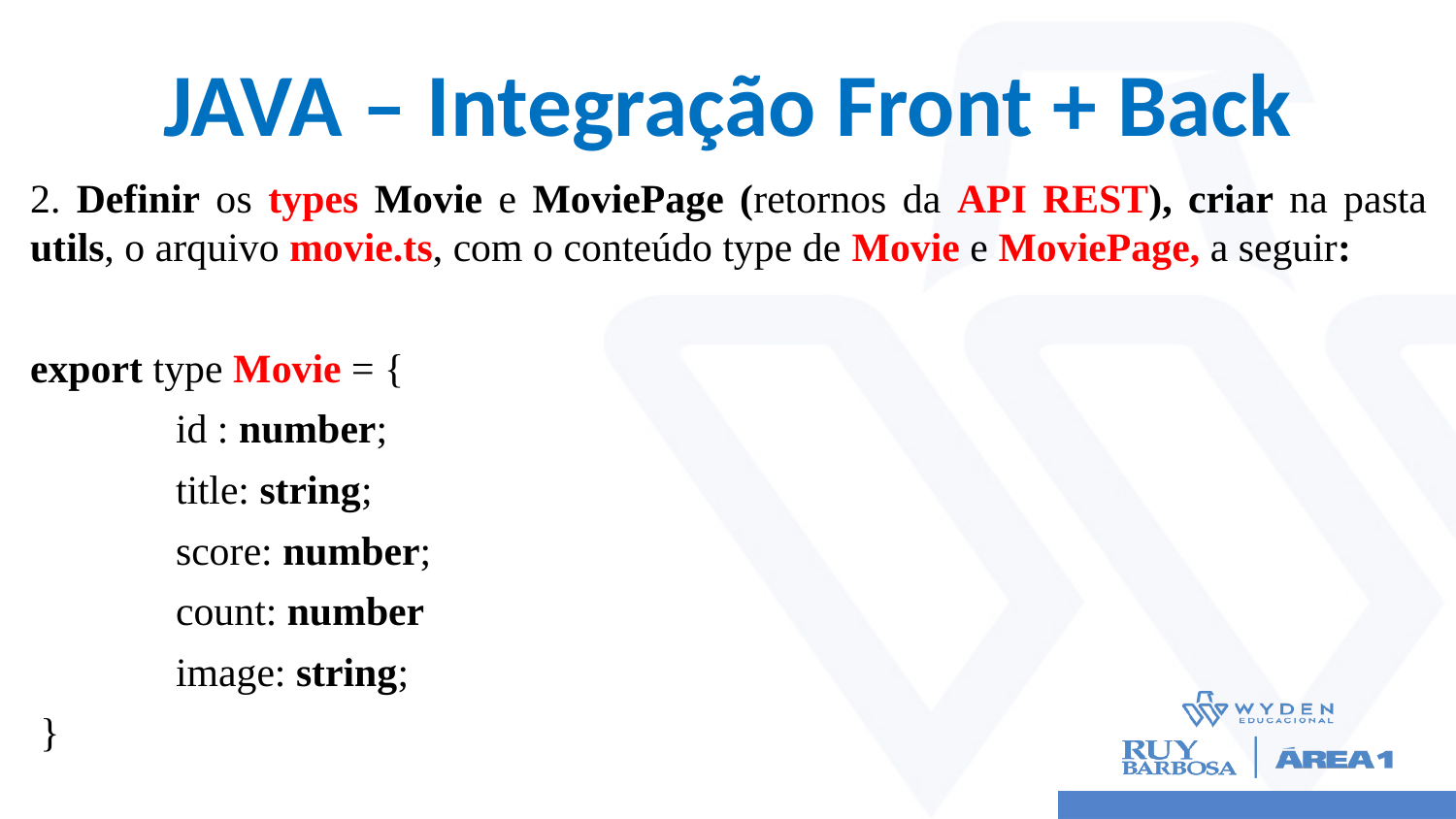

# JAVA – Integração Front + Back
2. Definir os types Movie e MoviePage (retornos da API REST), criar na pasta utils, o arquivo movie.ts, com o conteúdo type de Movie e MoviePage, a seguir:

export type Movie = {
	id : number;
	title: string;
	score: number;
	count: number
	image: string;
 }